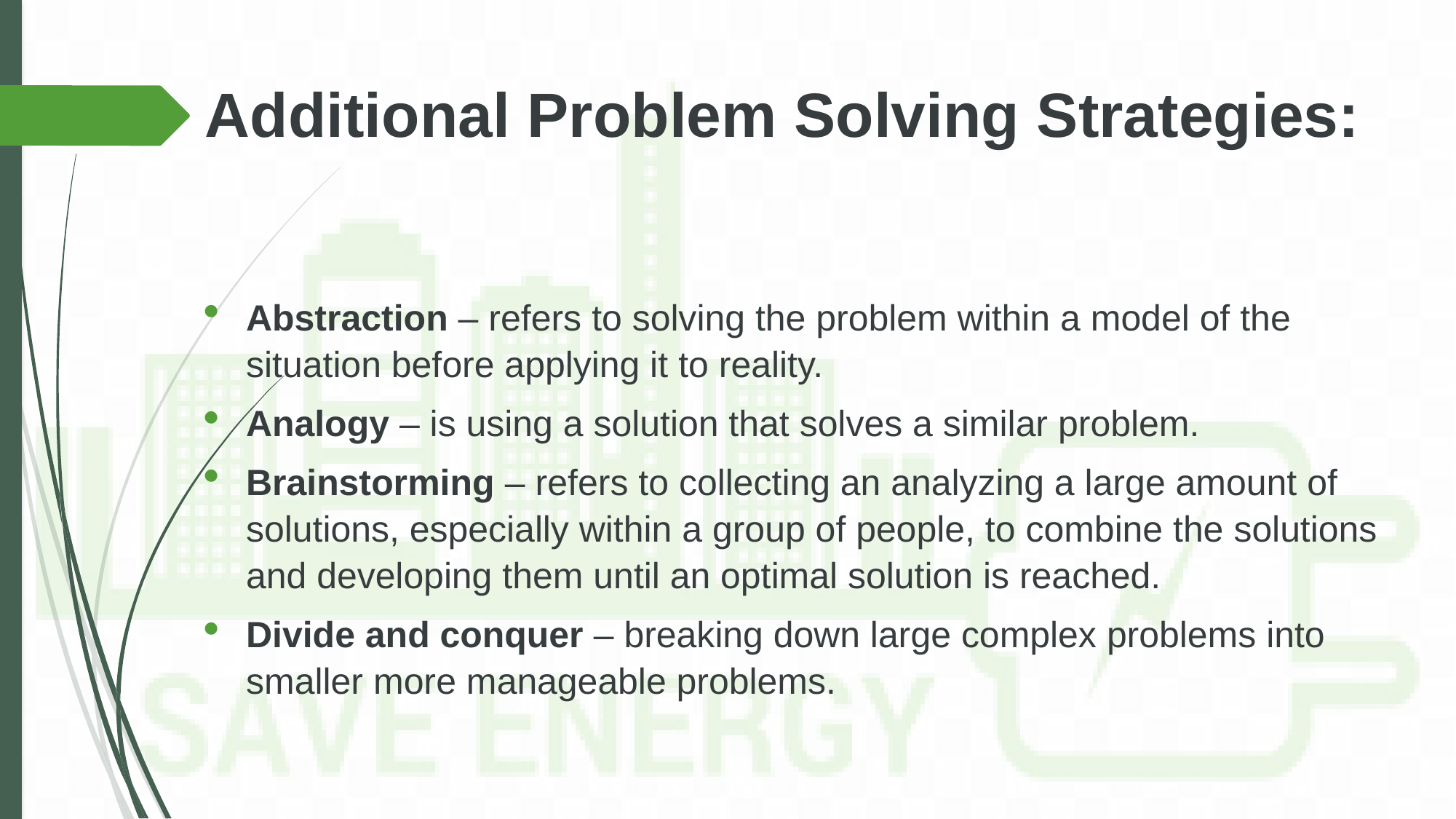

# Additional Problem Solving Strategies:
Abstraction – refers to solving the problem within a model of the situation before applying it to reality.
Analogy – is using a solution that solves a similar problem.
Brainstorming – refers to collecting an analyzing a large amount of solutions, especially within a group of people, to combine the solutions and developing them until an optimal solution is reached.
Divide and conquer – breaking down large complex problems into smaller more manageable problems.